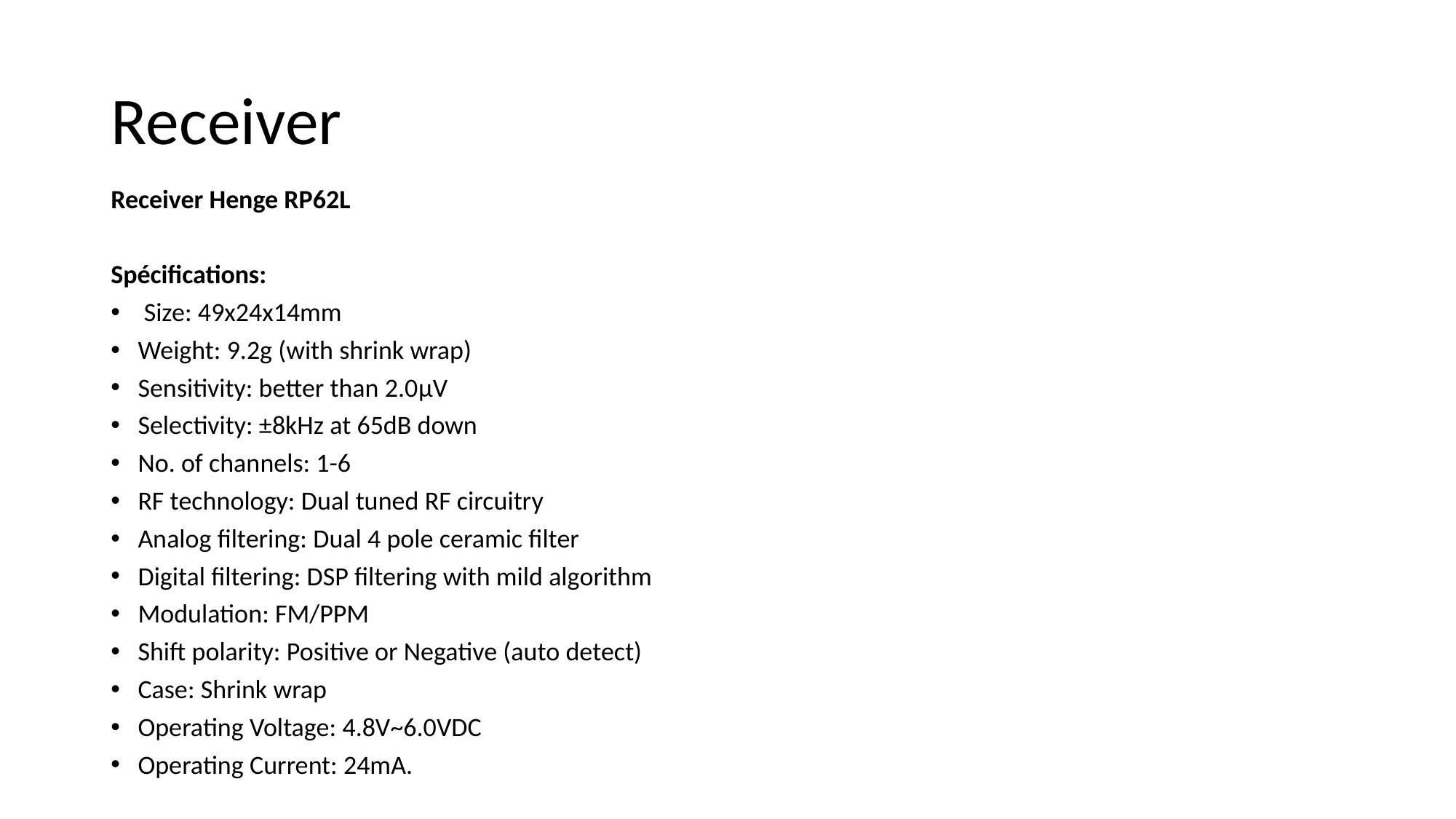

# Receiver
Receiver Henge RP62L

Spécifications:
 Size: 49x24x14mm
Weight: 9.2g (with shrink wrap)
Sensitivity: better than 2.0μV
Selectivity: ±8kHz at 65dB down
No. of channels: 1-6
RF technology: Dual tuned RF circuitry
Analog filtering: Dual 4 pole ceramic filter
Digital filtering: DSP filtering with mild algorithm
Modulation: FM/PPM
Shift polarity: Positive or Negative (auto detect)
Case: Shrink wrap
Operating Voltage: 4.8V~6.0VDC
Operating Current: 24mA.